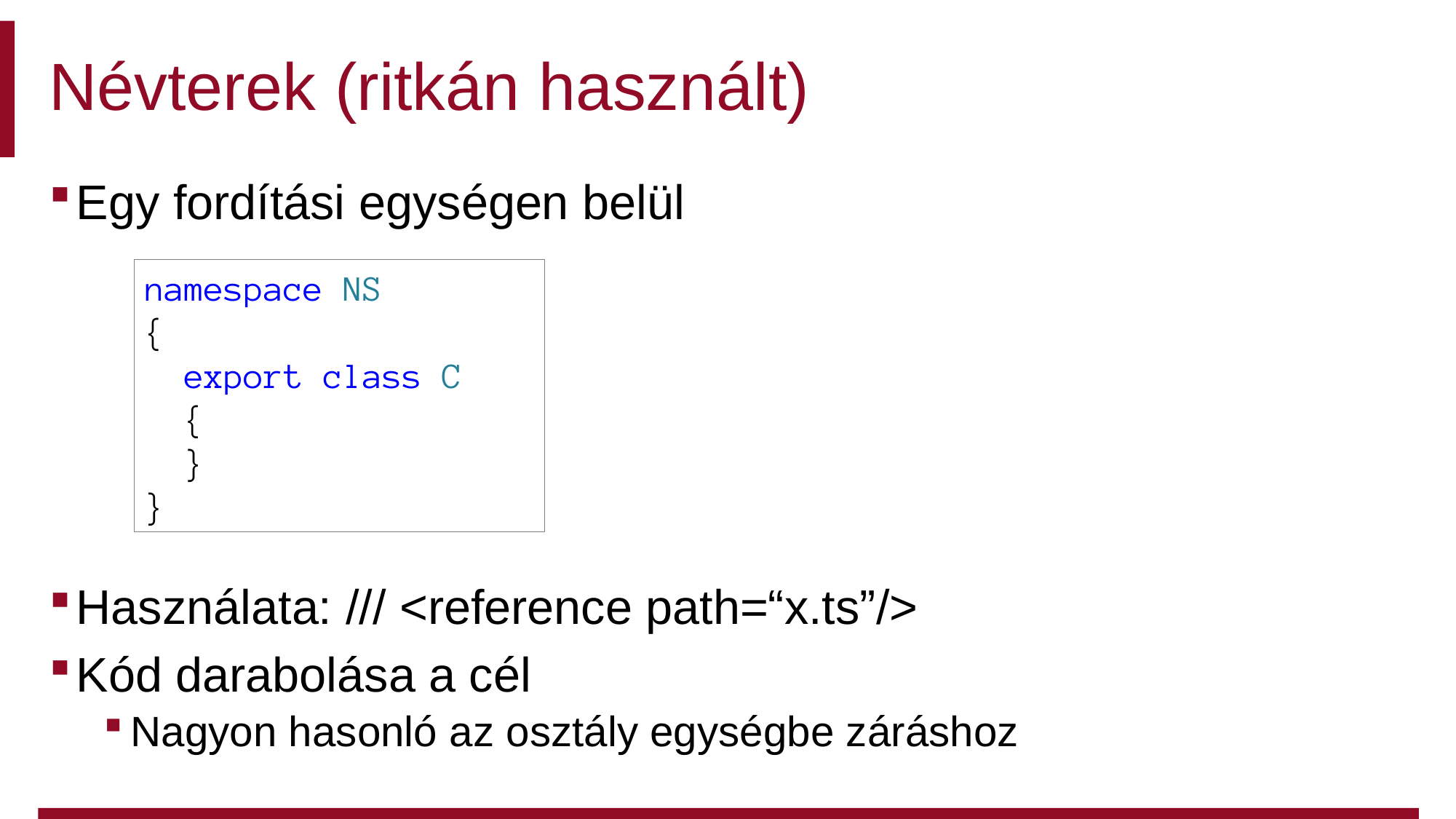

# Névterek (ritkán használt)
Egy fordítási egységen belül

Használata: /// <reference path=“x.ts”/>
Kód darabolása a cél
Nagyon hasonló az osztály egységbe záráshoz

namespace NS
{
  export class C
  {
  }
}